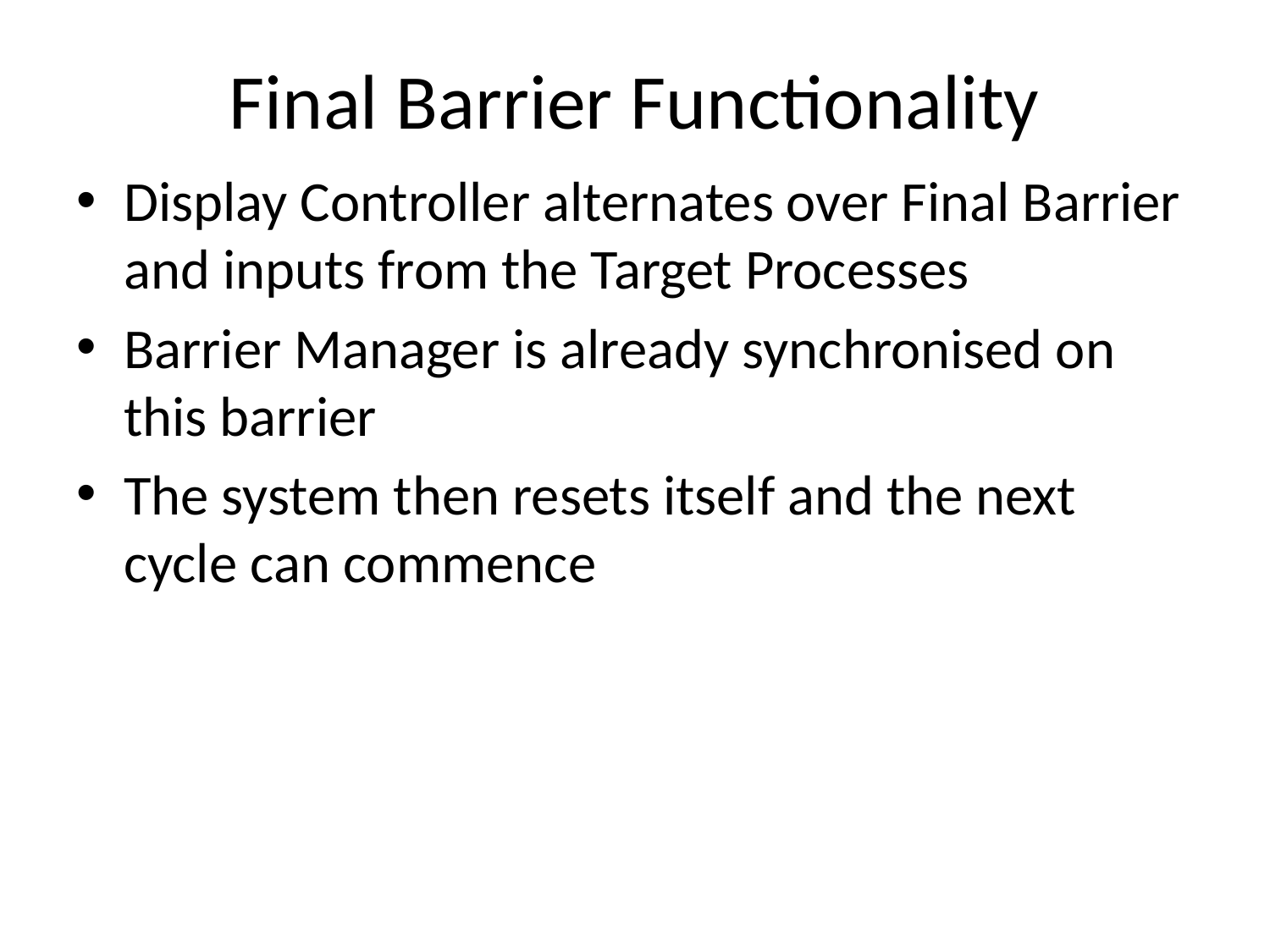

# Final Barrier Functionality
Display Controller alternates over Final Barrier and inputs from the Target Processes
Barrier Manager is already synchronised on this barrier
The system then resets itself and the next cycle can commence